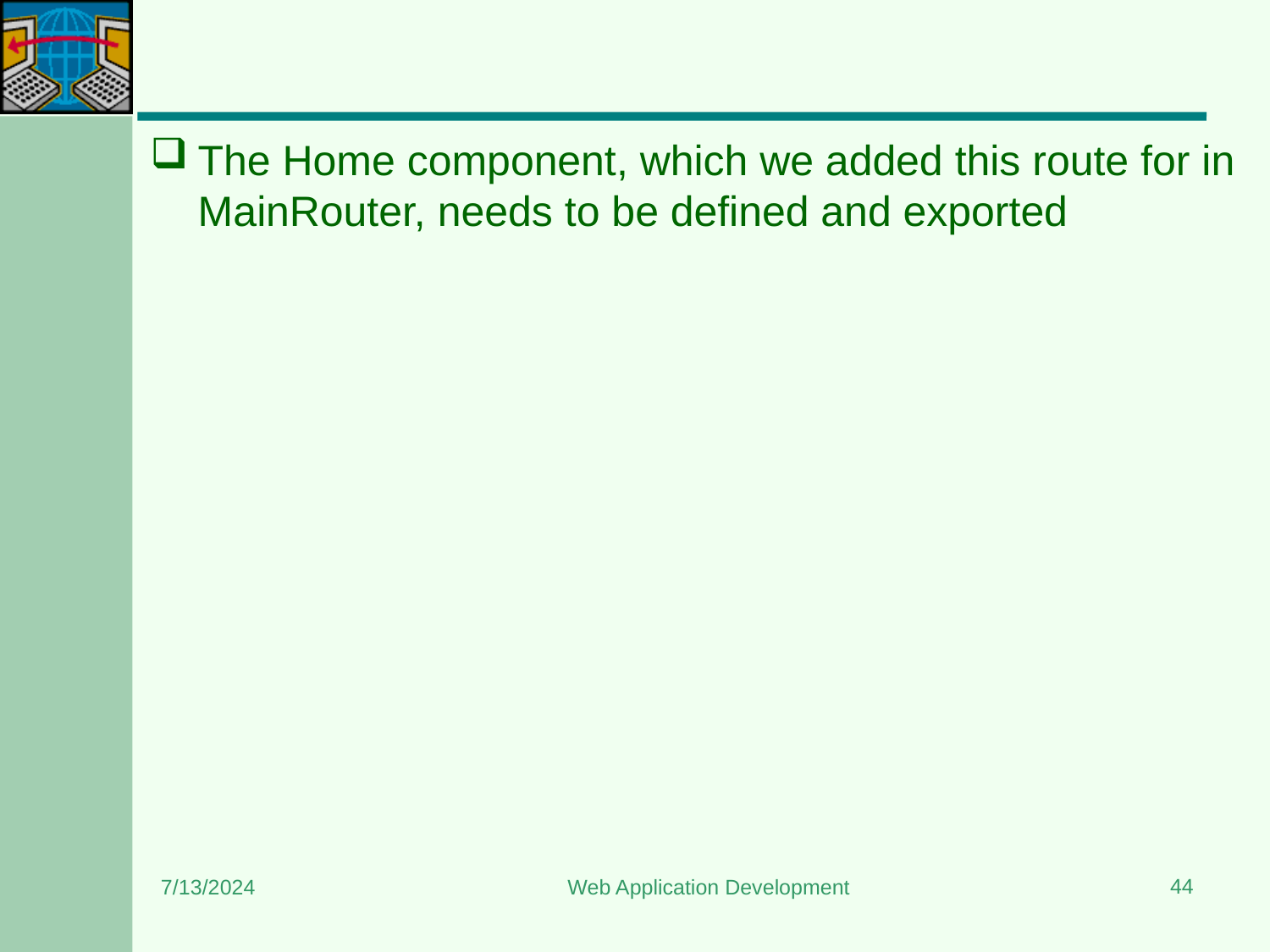

#
The Home component, which we added this route for in MainRouter, needs to be defined and exported
44
7/13/2024
Web Application Development